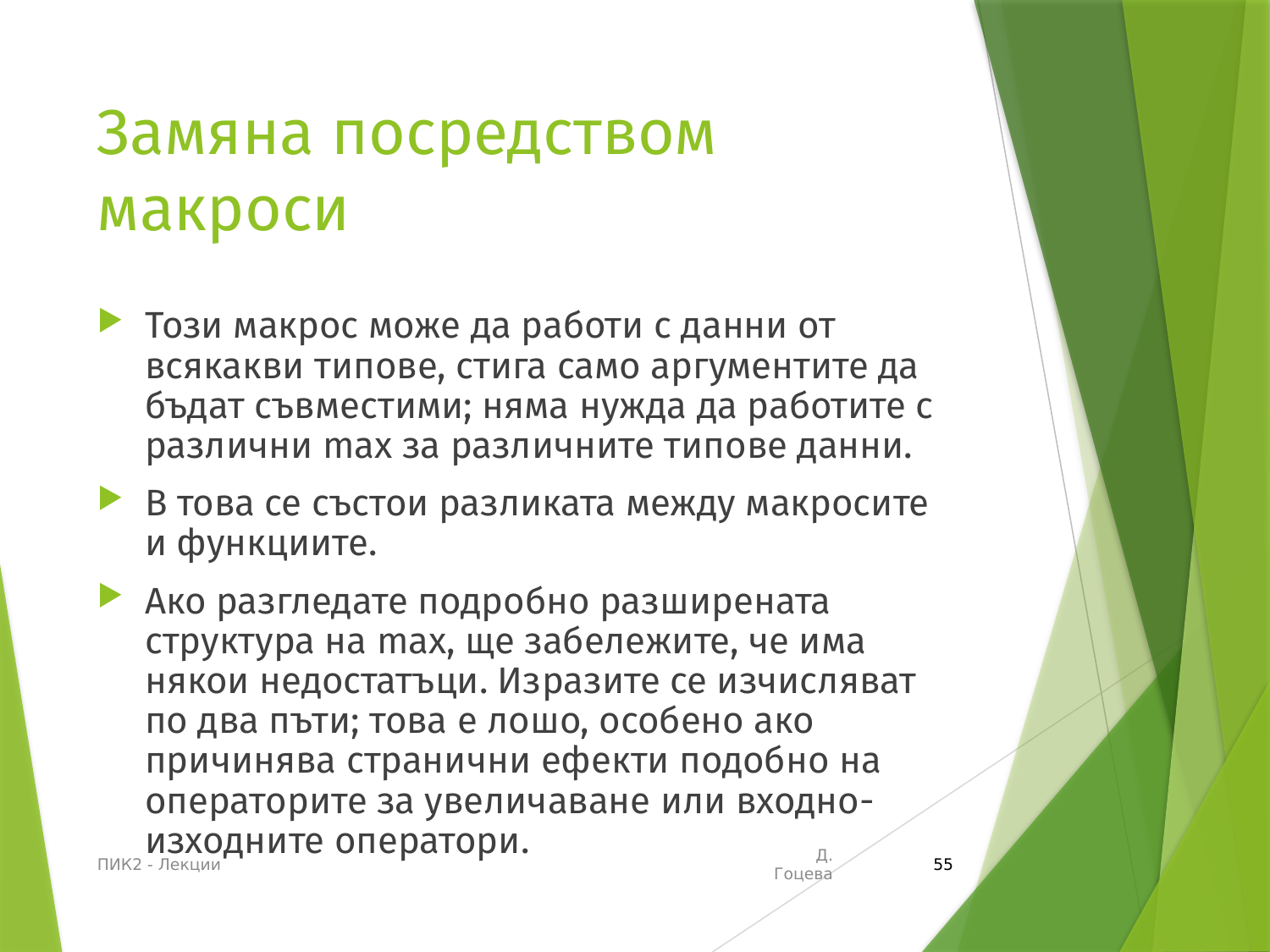

# Замяна посредством макроси
Този макрос може да работи с данни от всякакви типове, стига само аргументите да бъдат съвместими; няма нужда да работите с различни max за различните типове данни.
В това се състои разликата между макросите и функциите.
Ако разгледате подробно разширената структура на max, ще забележите, че има някои недостатъци. Изразите се изчисляват по два пъти; това е лошо, особено ако причинява странични ефекти подобно на операторите за увеличаване или входно-изходните оператори.
ПИК2 - Лекции
Д. Гоцева
55